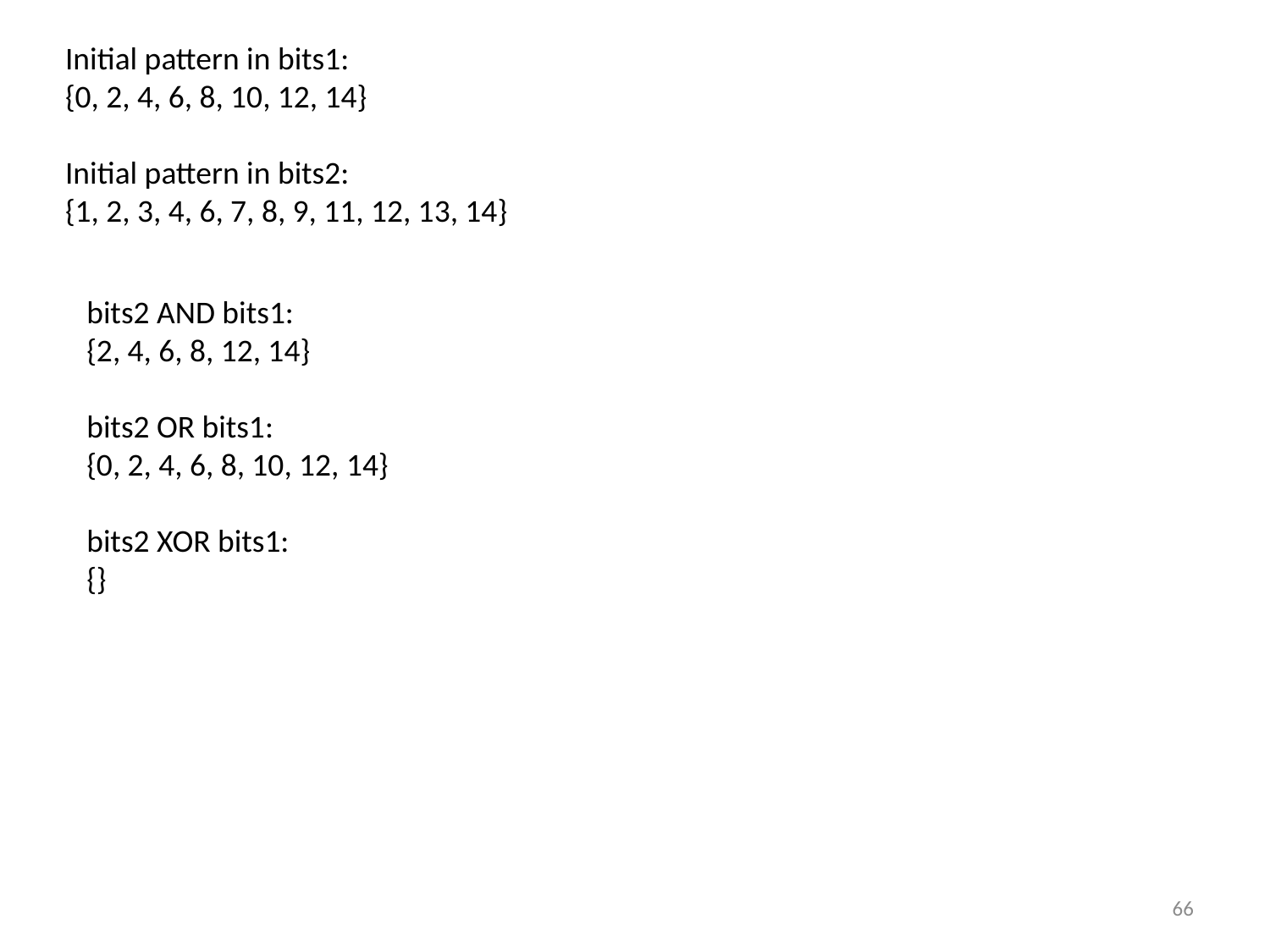

Initial pattern in bits1:
{0, 2, 4, 6, 8, 10, 12, 14}

Initial pattern in bits2:
{1, 2, 3, 4, 6, 7, 8, 9, 11, 12, 13, 14}
bits2 AND bits1:
{2, 4, 6, 8, 12, 14}

bits2 OR bits1:
{0, 2, 4, 6, 8, 10, 12, 14}

bits2 XOR bits1:
{}

66